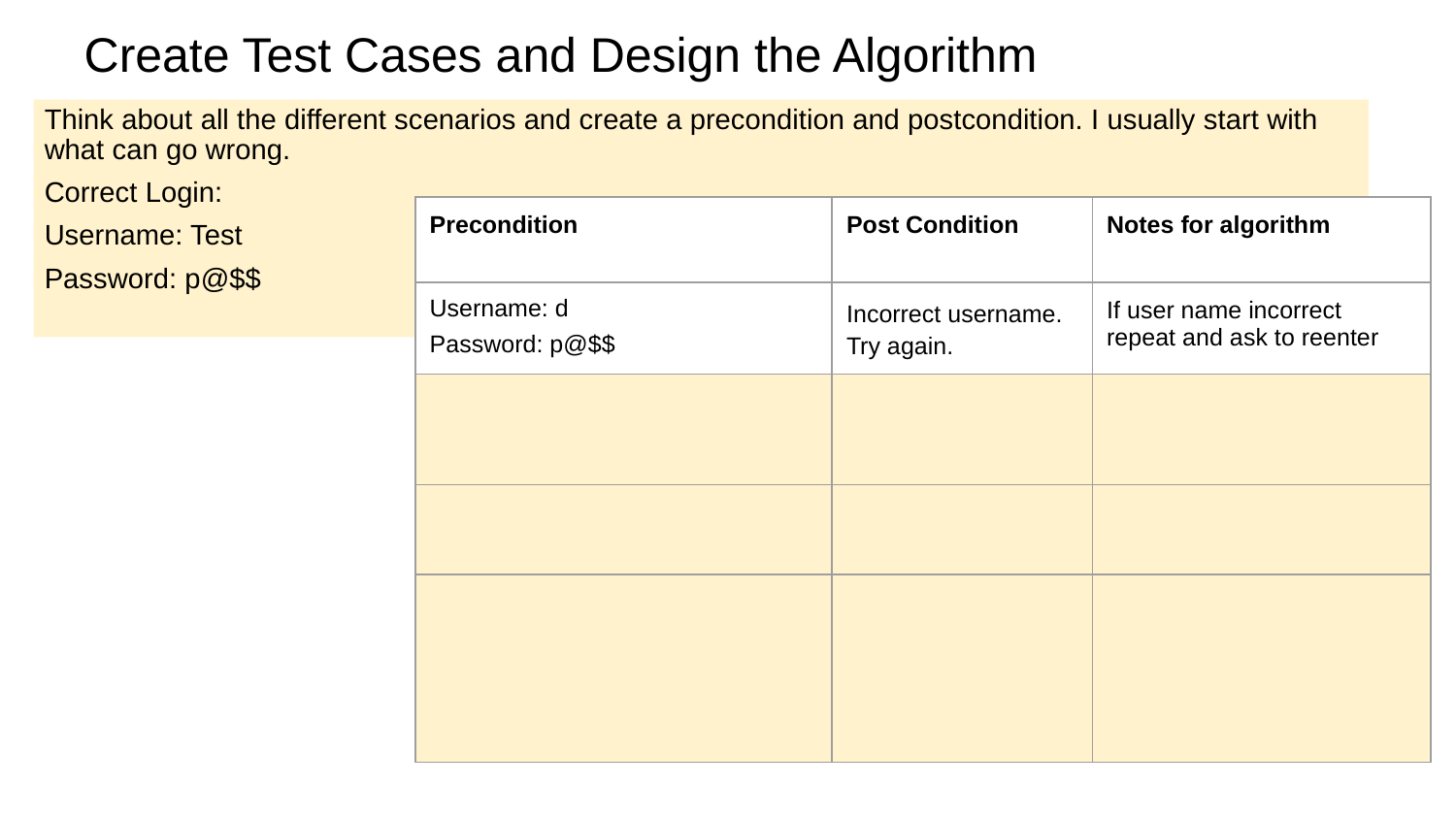

# Create Test Cases and Design the Algorithm
Think about all the different scenarios and create a precondition and postcondition. I usually start with what can go wrong.
Correct Login:
Username: Test
Password: p@$$
| Precondition | Post Condition | Notes |
| --- | --- | --- |
| Username: d Password: p@$$ | Incorrect username. Try again. | If user name incorrect repeat and ask to reenter |
| Username: test Password: P@$$ | Incorrect password. Try again. | If username correct If password incorrect repeat and ask to reenter |
| Username: test Password: p@$$ | Login successful! Welcome. | Correct do not repeat - exit loop |
| Enter incorrect first Username: tes Password: pass Then correct Username: test Password: p@$$ | Incorrect password. Try again. Login successful! Welcome. | If username correct If password incorrect repeat and ask to reenter Correct do not repeat - exit loop |
| Precondition | Post Condition | Notes for algorithm |
| --- | --- | --- |
| Username: d Password: p@$$ | Incorrect username. Try again. | If user name incorrect repeat and ask to reenter |
| Username: test Password: P@$$W0RD | Incorrect password. Try again. | If username correct If password incorrect repeat and ask to reenter |
| Username: test Password: p@$$w0rd | Login successful! Welcome. | Correct do not repeat - exit loop |
| Enter incorrect first Username: tes Password: pass Then correct Username: test Password: p@$$w0rd | Incorrect password. Try again. Login successful! Welcome. | If username correct If password incorrect repeat and ask to reenter Correct do not repeat - exit loop |